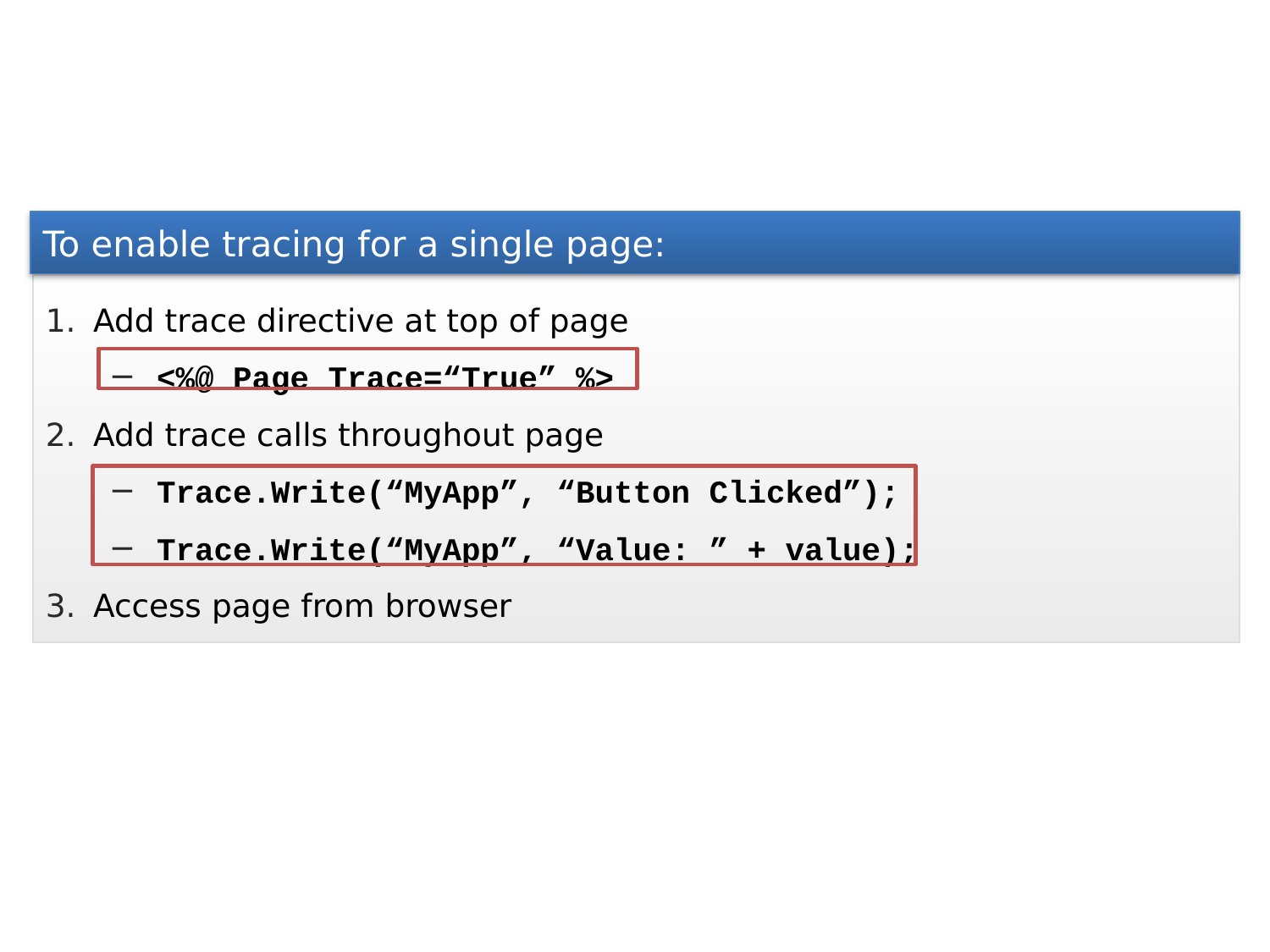

To enable tracing for a single page:
Add trace directive at top of page
<%@ Page Trace=“True” %>
Add trace calls throughout page
Trace.Write(“MyApp”, “Button Clicked”);
Trace.Write(“MyApp”, “Value: ” + value);
Access page from browser